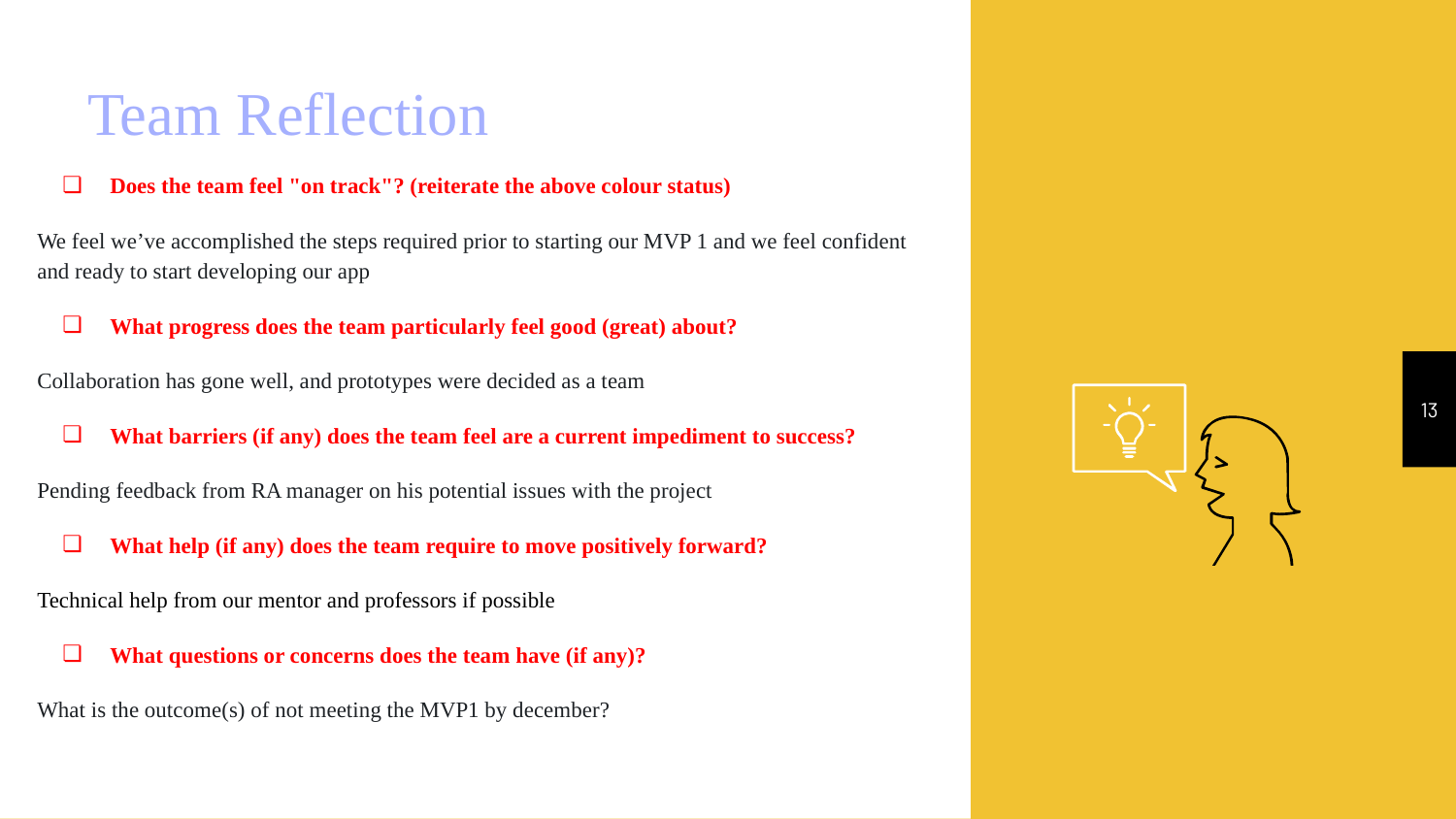

Team Reflection

Does the team feel "on track"? (reiterate the above colour status)
We feel we’ve accomplished the steps required prior to starting our MVP 1 and we feel confident and ready to start developing our app
What progress does the team particularly feel good (great) about?
Collaboration has gone well, and prototypes were decided as a team
What barriers (if any) does the team feel are a current impediment to success?
Pending feedback from RA manager on his potential issues with the project
What help (if any) does the team require to move positively forward?
Technical help from our mentor and professors if possible
What questions or concerns does the team have (if any)?
What is the outcome(s) of not meeting the MVP1 by december?
13